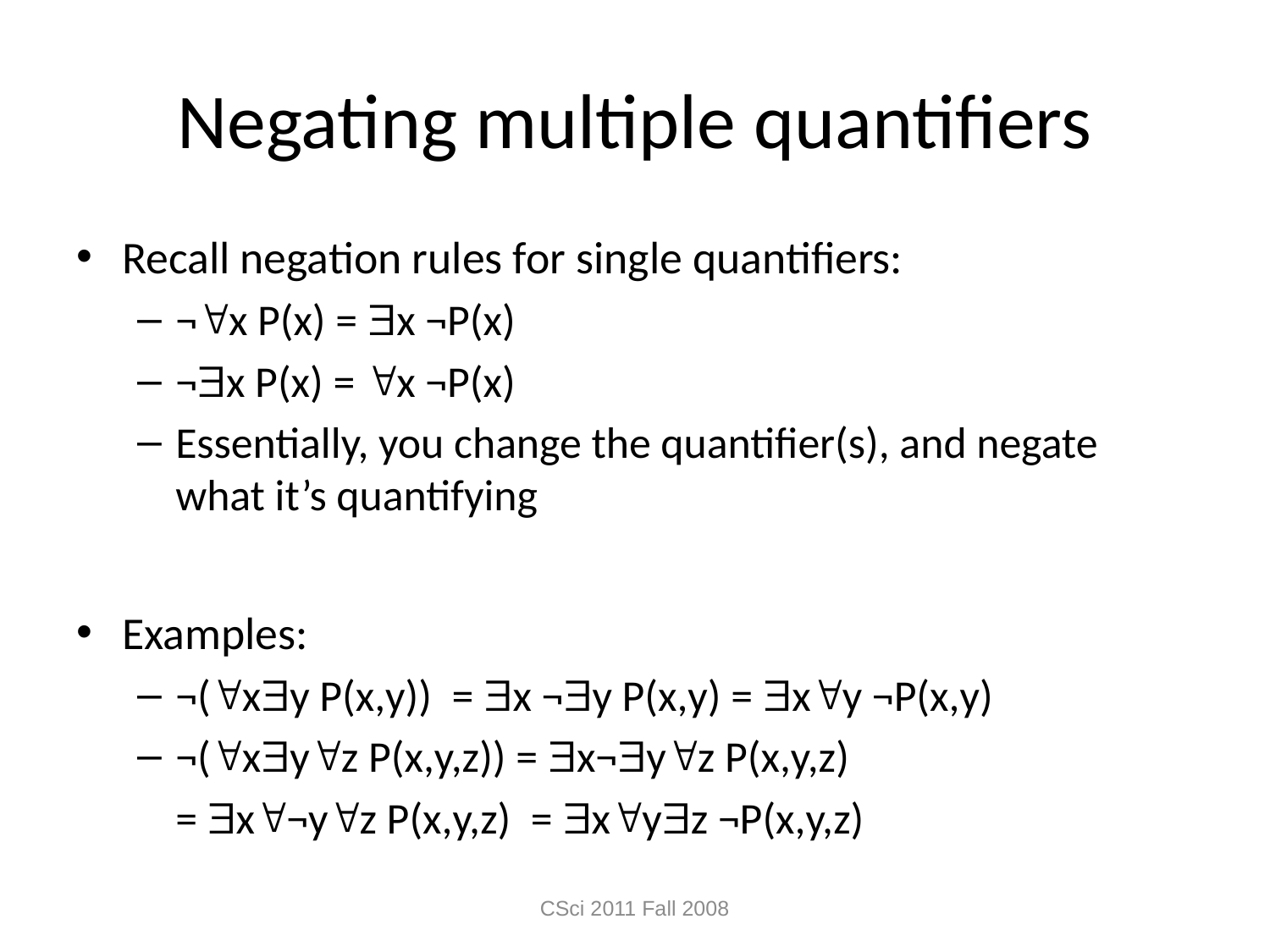

# Negating multiple quantifiers
Recall negation rules for single quantifiers:
¬∀x P(x) = ∃x ¬P(x)
¬∃x P(x) = ∀x ¬P(x)
Essentially, you change the quantifier(s), and negate what it’s quantifying

Examples:
¬(∀x∃y P(x,y))  = ∃x ¬∃y P(x,y) = ∃x∀y ¬P(x,y)
¬(∀x∃y∀z P(x,y,z)) = ∃x¬∃y∀z P(x,y,z)
	= ∃x∀¬y∀z P(x,y,z)  = ∃x∀y∃z ¬P(x,y,z)
CSci 2011 Fall 2008